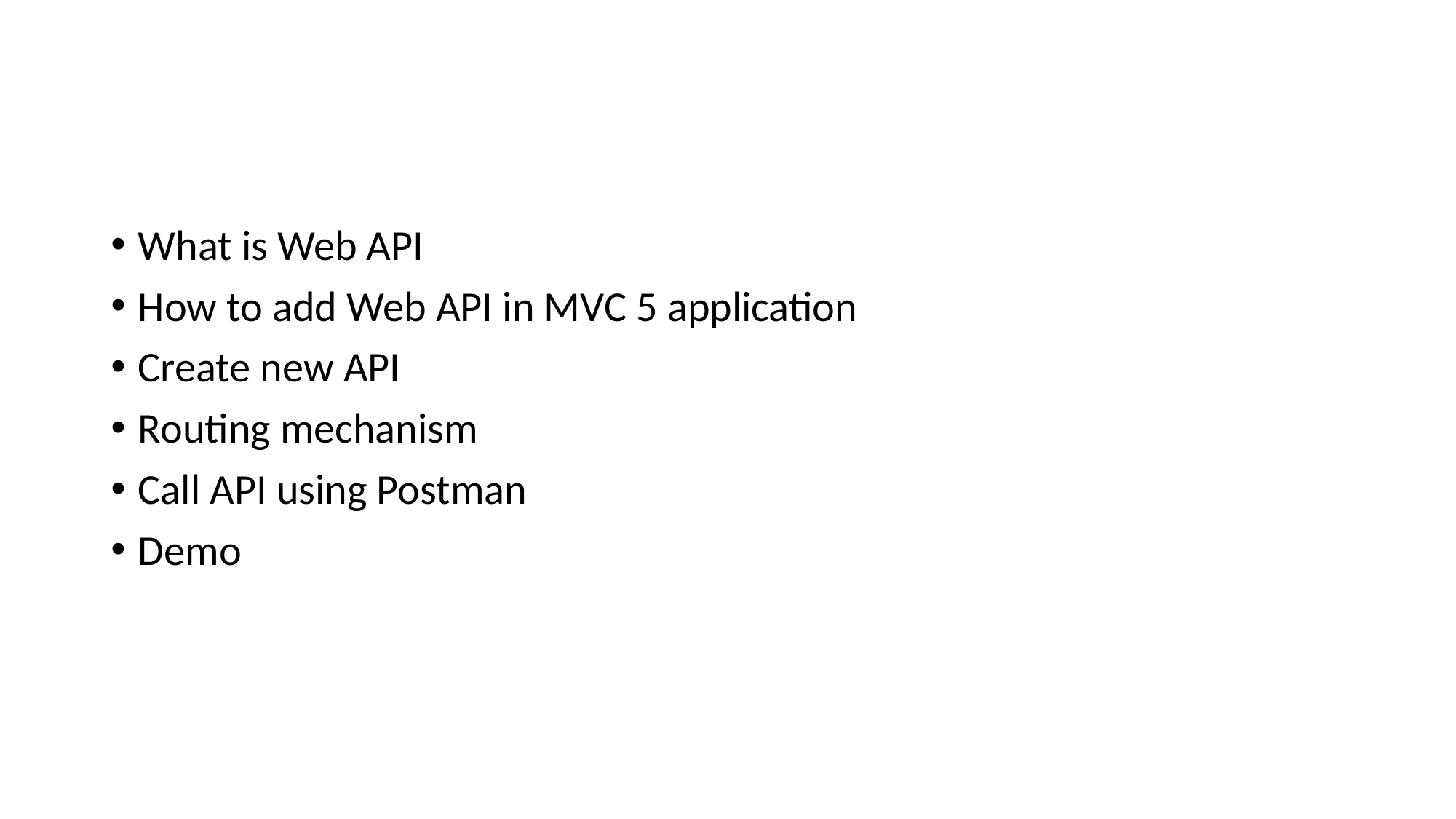

#
What is Web API
How to add Web API in MVC 5 application
Create new API
Routing mechanism
Call API using Postman
Demo